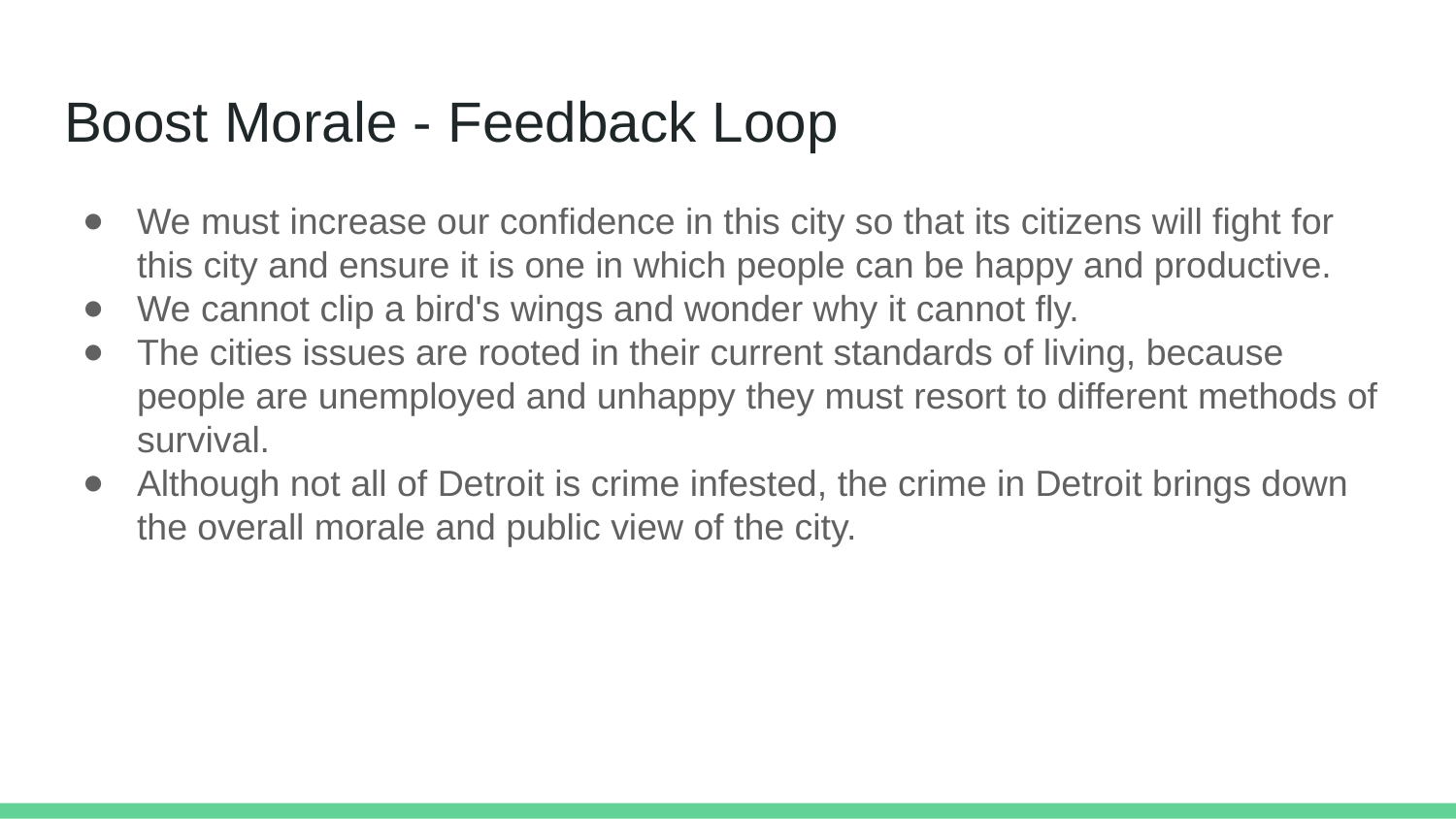

# Boost Morale - Feedback Loop
We must increase our confidence in this city so that its citizens will fight for this city and ensure it is one in which people can be happy and productive.
We cannot clip a bird's wings and wonder why it cannot fly.
The cities issues are rooted in their current standards of living, because people are unemployed and unhappy they must resort to different methods of survival.
Although not all of Detroit is crime infested, the crime in Detroit brings down the overall morale and public view of the city.